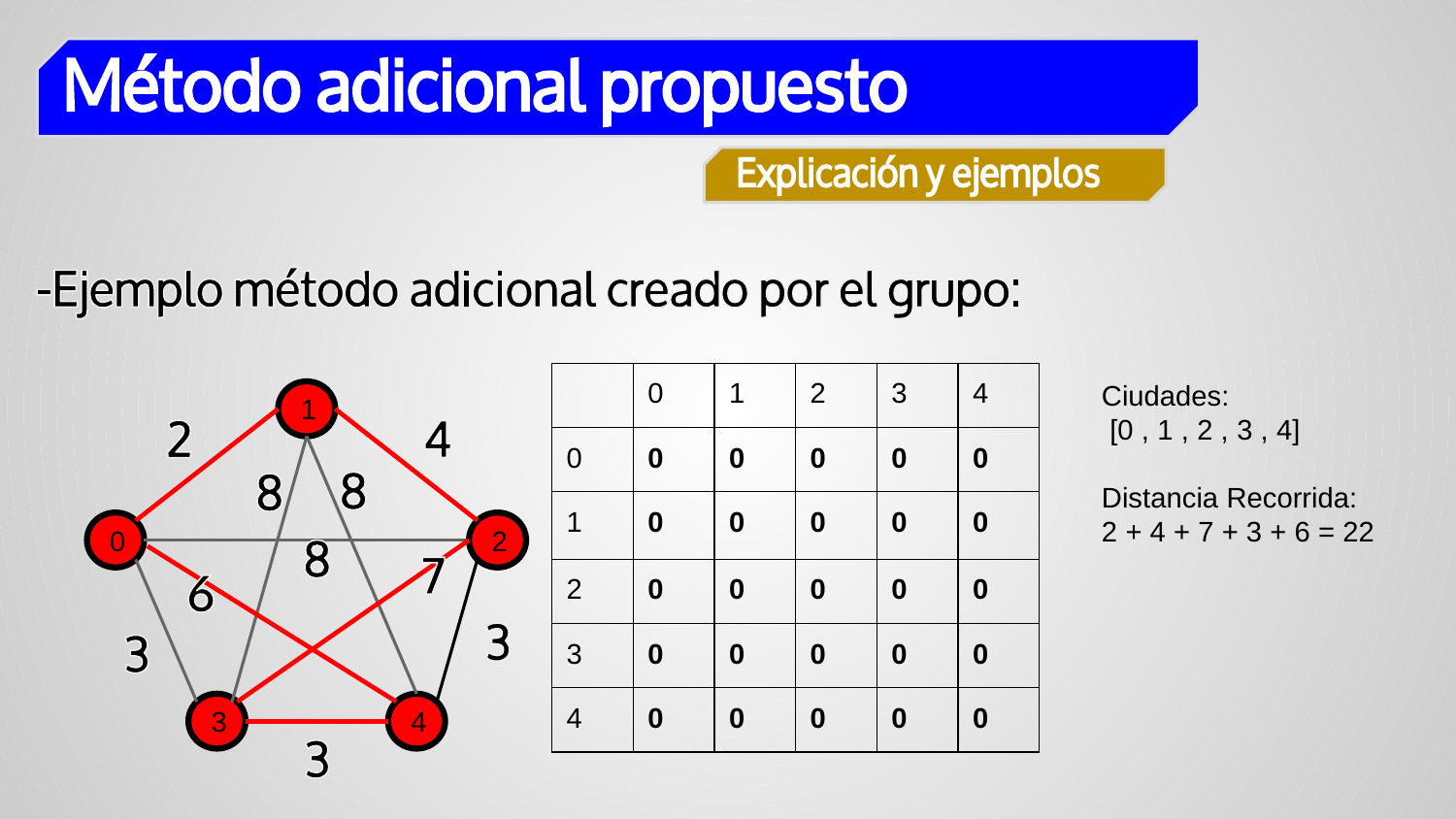

|  | 0 | 1 | 2 | 3 | 4 |
| --- | --- | --- | --- | --- | --- |
| 0 | 0 | 0 | 0 | 0 | 0 |
| 1 | 0 | 0 | 0 | 0 | 0 |
| 2 | 0 | 0 | 0 | 0 | 0 |
| 3 | 0 | 0 | 0 | 0 | 0 |
| 4 | 0 | 0 | 0 | 0 | 0 |
Ciudades:
 [0 , 1 , 2 , 3 , 4]

Distancia Recorrida:
2 + 4 + 7 + 3 + 6 = 22
1

0
2

3
4